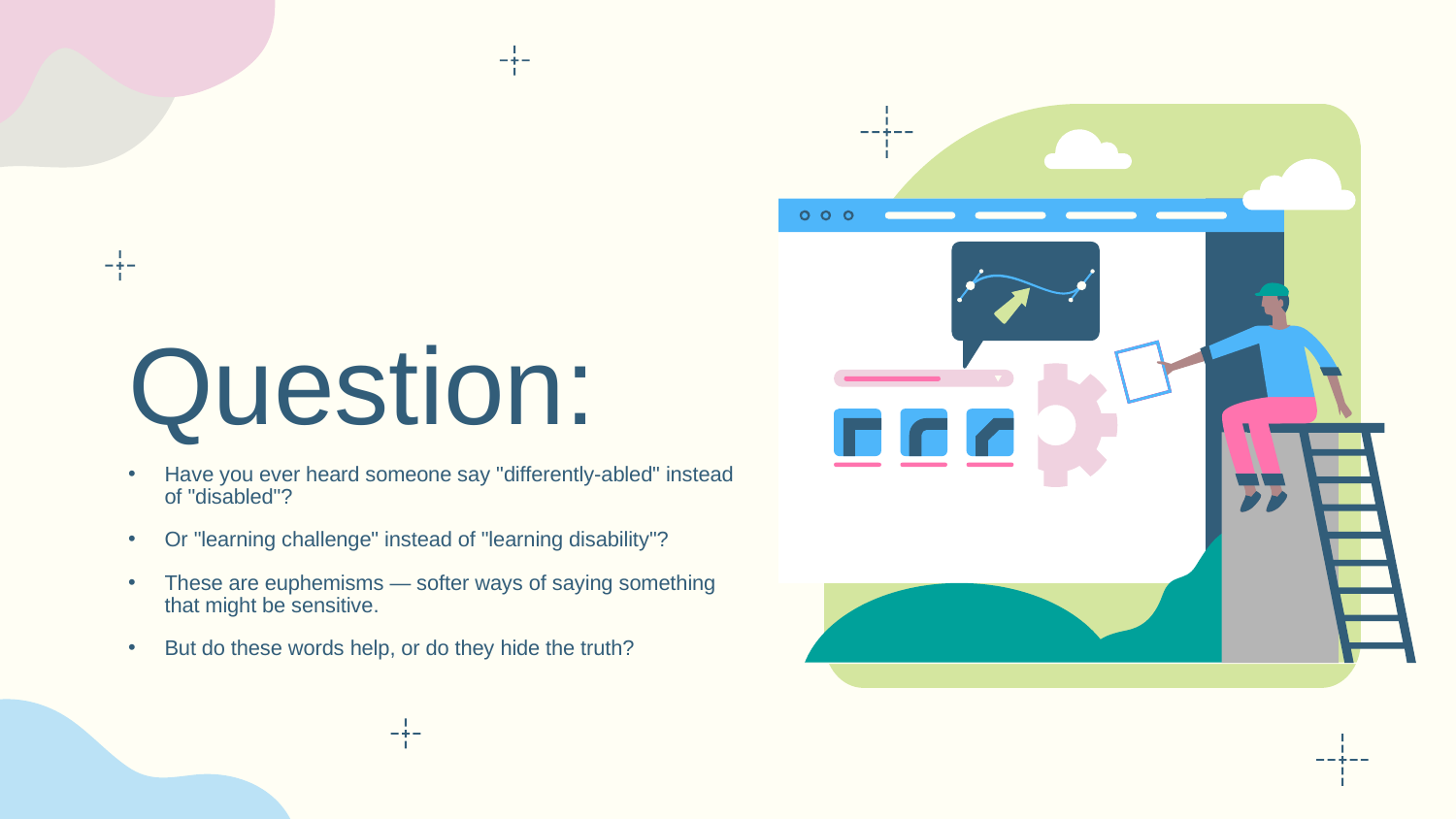

# Question:
Have you ever heard someone say "differently-abled" instead of "disabled"?
Or "learning challenge" instead of "learning disability"?
These are euphemisms — softer ways of saying something that might be sensitive.
But do these words help, or do they hide the truth?